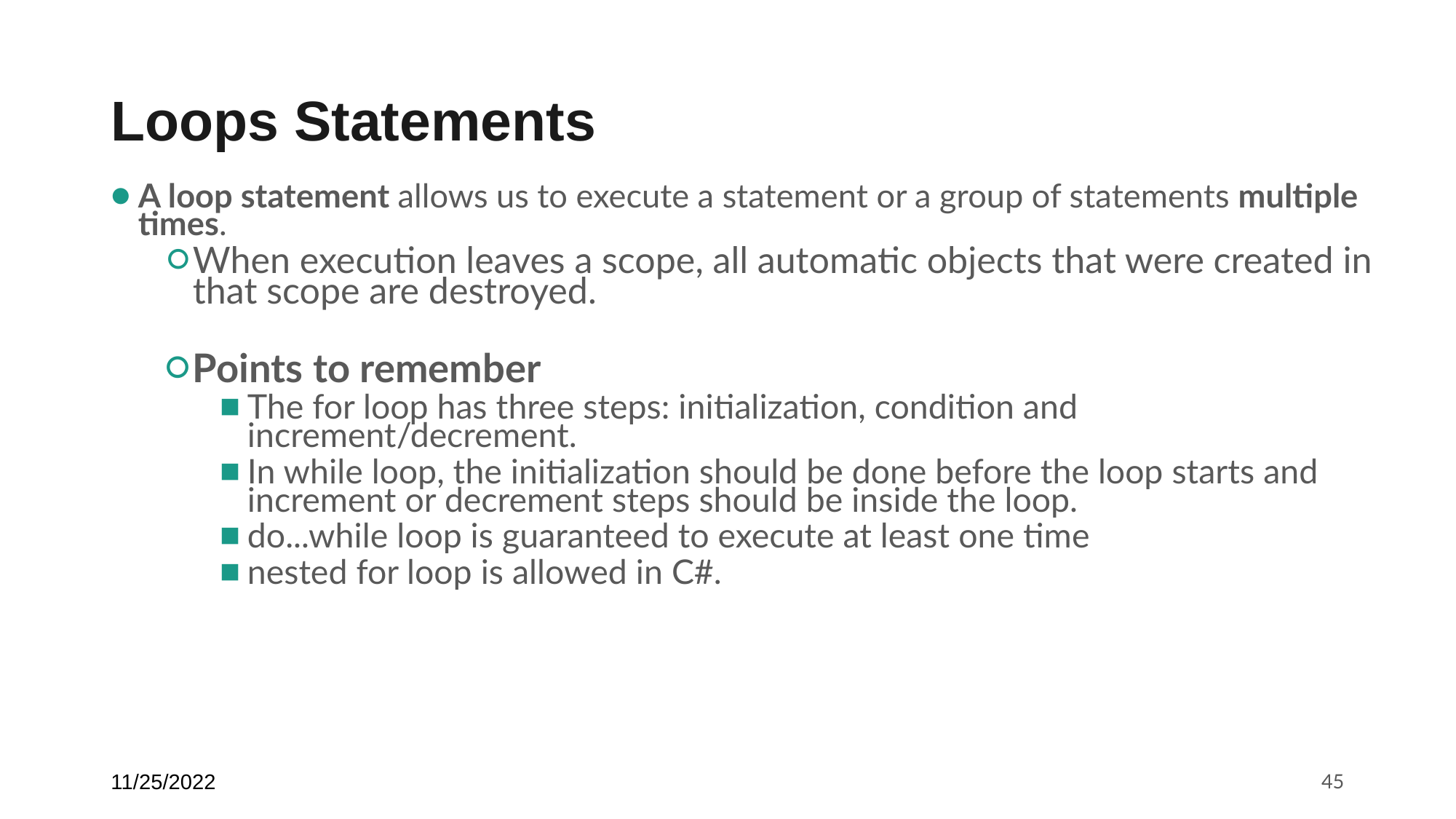

# Loops Statements
A loop statement allows us to execute a statement or a group of statements multiple times.
When execution leaves a scope, all automatic objects that were created in that scope are destroyed.

Points to remember
The for loop has three steps: initialization, condition and increment/decrement.
In while loop, the initialization should be done before the loop starts and increment or decrement steps should be inside the loop.
do...while loop is guaranteed to execute at least one time
nested for loop is allowed in C#.

11/25/2022
45